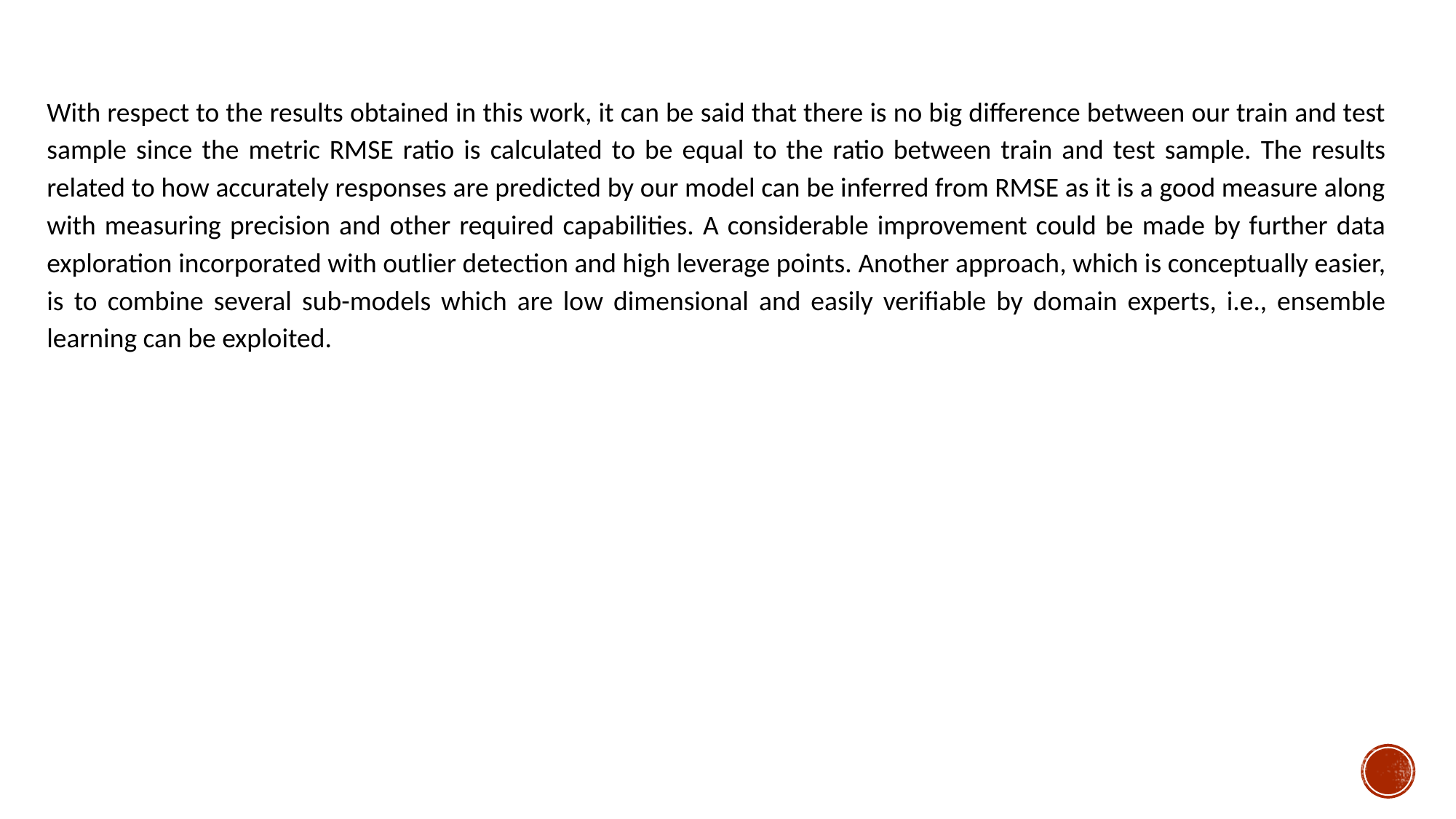

With respect to the results obtained in this work, it can be said that there is no big difference between our train and test sample since the metric RMSE ratio is calculated to be equal to the ratio between train and test sample. The results related to how accurately responses are predicted by our model can be inferred from RMSE as it is a good measure along with measuring precision and other required capabilities. A considerable improvement could be made by further data exploration incorporated with outlier detection and high leverage points. Another approach, which is conceptually easier, is to combine several sub-models which are low dimensional and easily verifiable by domain experts, i.e., ensemble learning can be exploited.